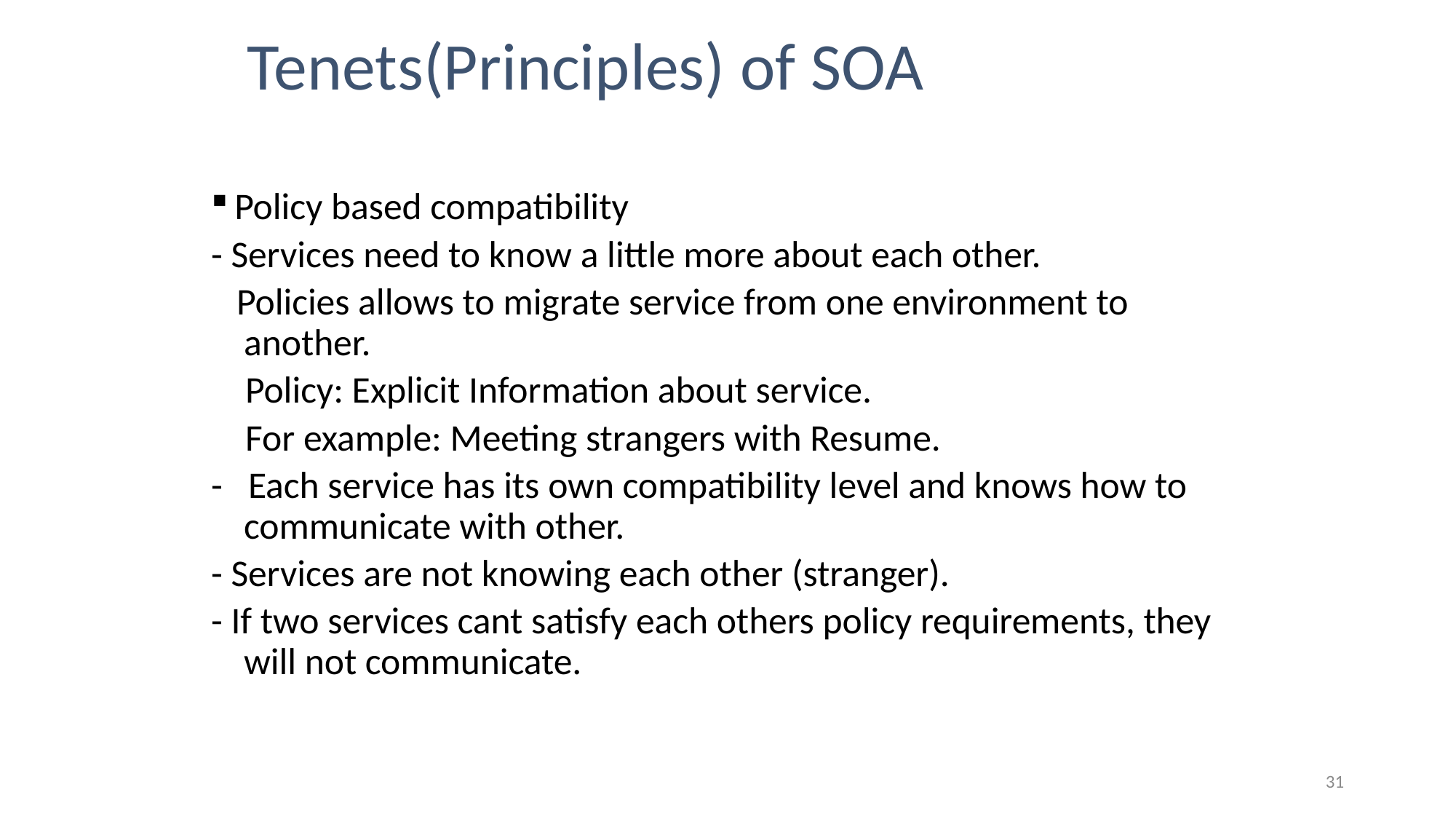

# Tenets(Principles) of SOA
Policy based compatibility
- Services need to know a little more about each other.
   Policies allows to migrate service from one environment to another.
    Policy: Explicit Information about service.
    For example: Meeting strangers with Resume.
-   Each service has its own compatibility level and knows how to communicate with other.
- Services are not knowing each other (stranger).
- If two services cant satisfy each others policy requirements, they will not communicate.

31